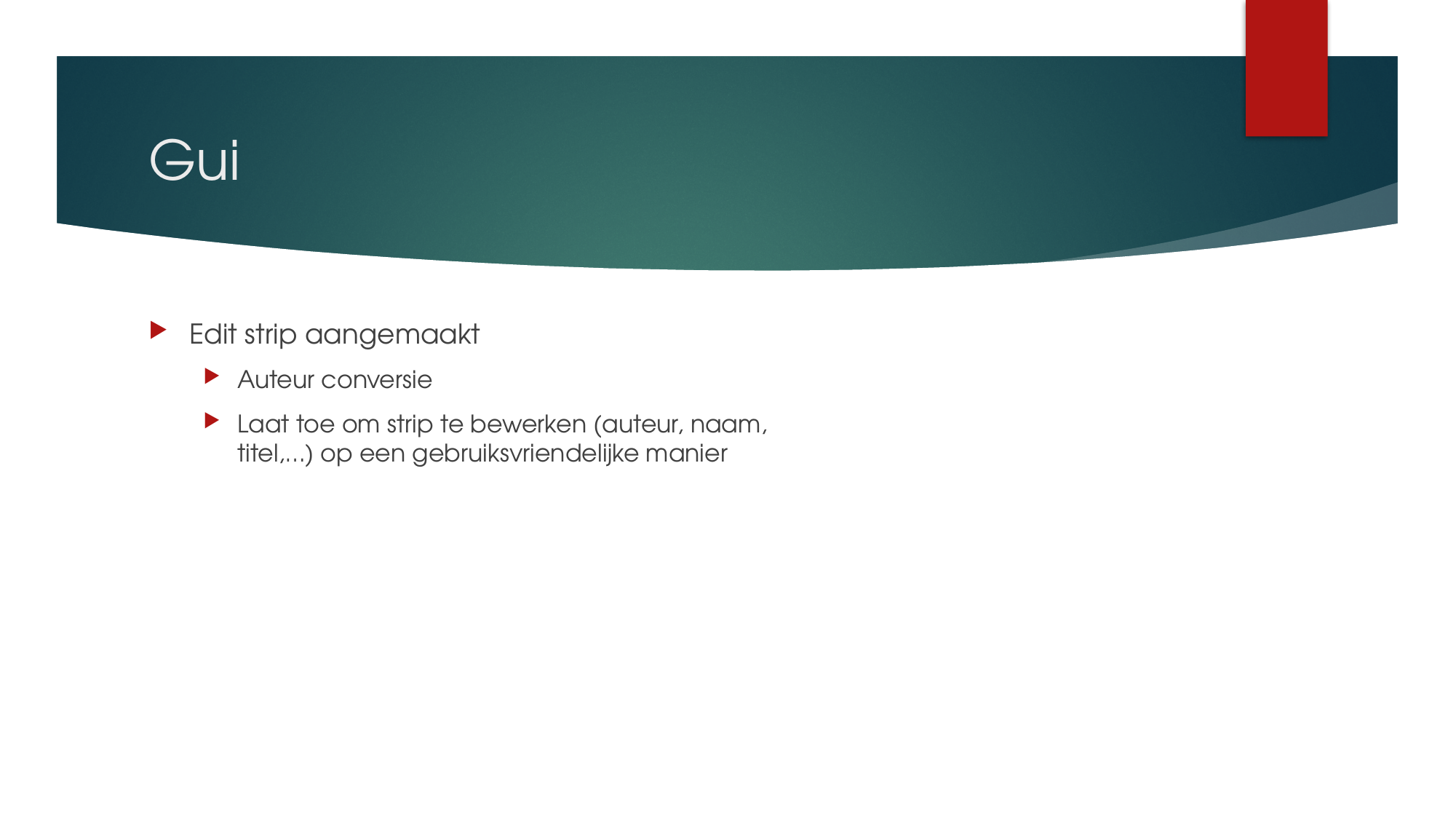

# Gui
Edit strip aangemaakt
Auteur conversie
Laat toe om strip te bewerken (auteur, naam, titel,…) op een gebruiksvriendelijke manier